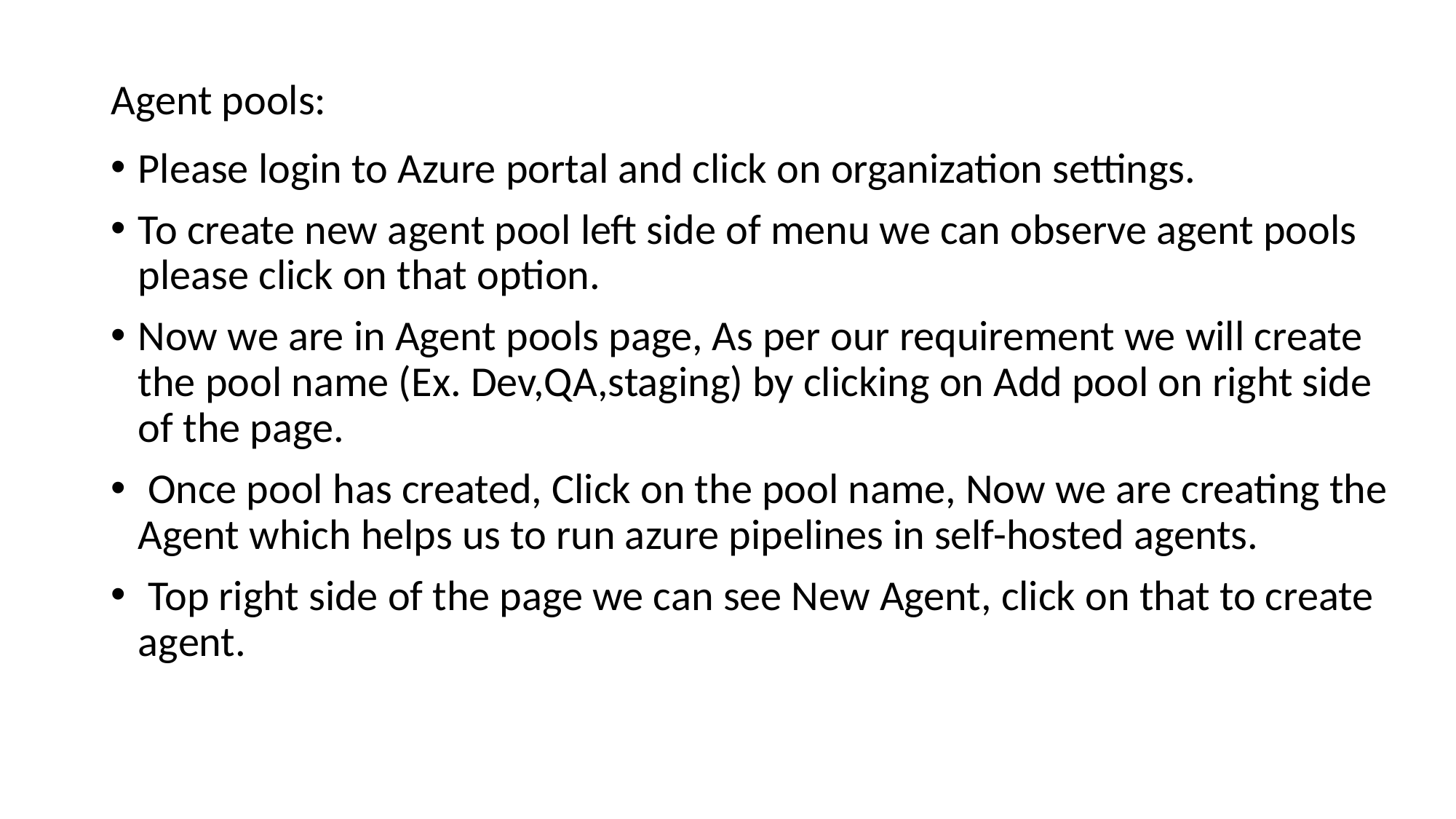

# Agent pools:
Please login to Azure portal and click on organization settings.
To create new agent pool left side of menu we can observe agent pools please click on that option.
Now we are in Agent pools page, As per our requirement we will create the pool name (Ex. Dev,QA,staging) by clicking on Add pool on right side of the page.
 Once pool has created, Click on the pool name, Now we are creating the Agent which helps us to run azure pipelines in self-hosted agents.
 Top right side of the page we can see New Agent, click on that to create agent.